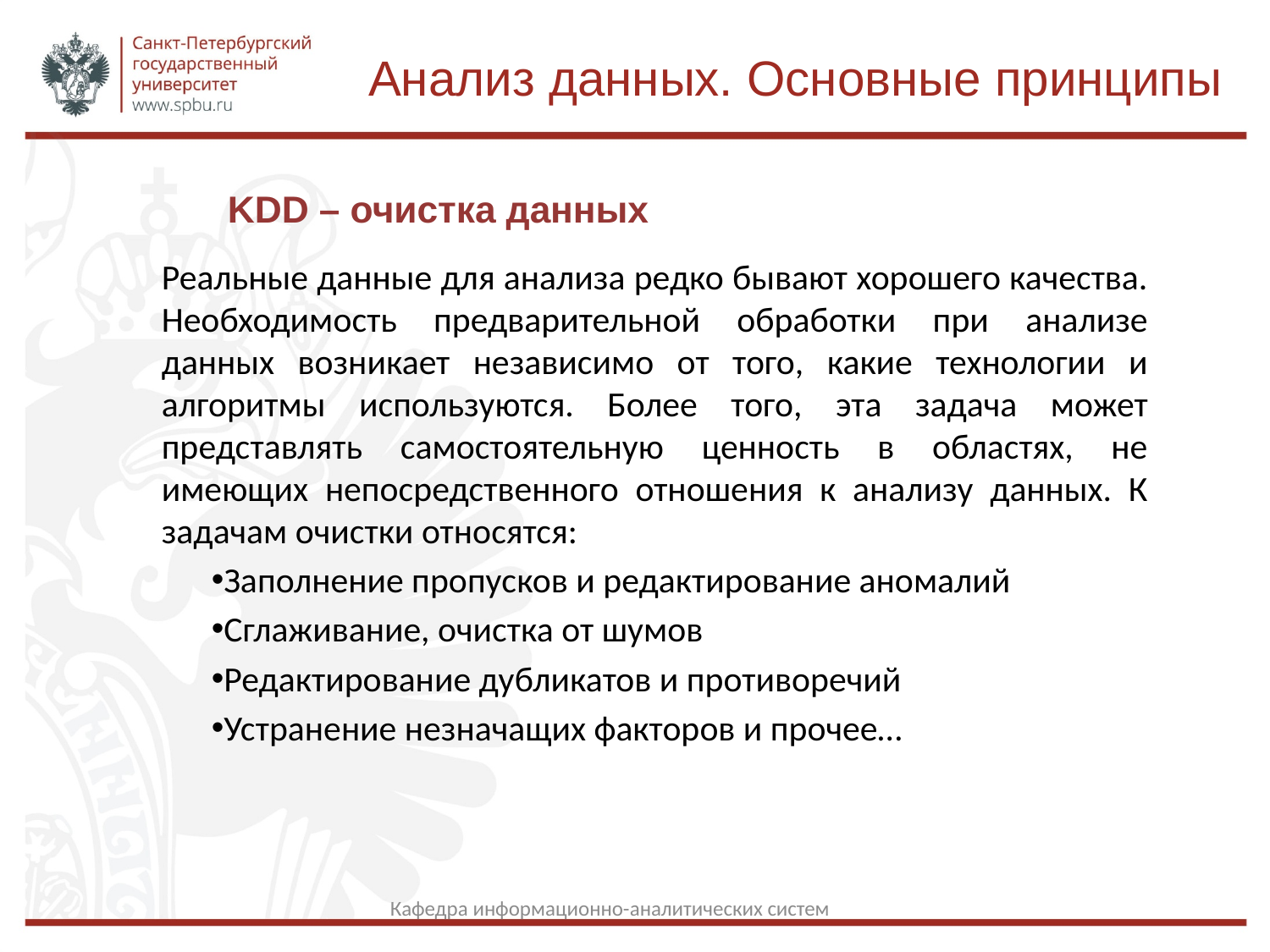

Анализ данных. Основные принципы

KDD – очистка данных
Реальные данные для анализа редко бывают хорошего качества. Необходимость предварительной обработки при анализе данных возникает независимо от того, какие технологии и алгоритмы используются. Более того, эта задача может представлять самостоятельную ценность в областях, не имеющих непосредственного отношения к анализу данных. К задачам очистки относятся:
Заполнение пропусков и редактирование аномалий
Сглаживание, очистка от шумов
Редактирование дубликатов и противоречий
Устранение незначащих факторов и прочее…
Кафедра информационно-аналитических систем